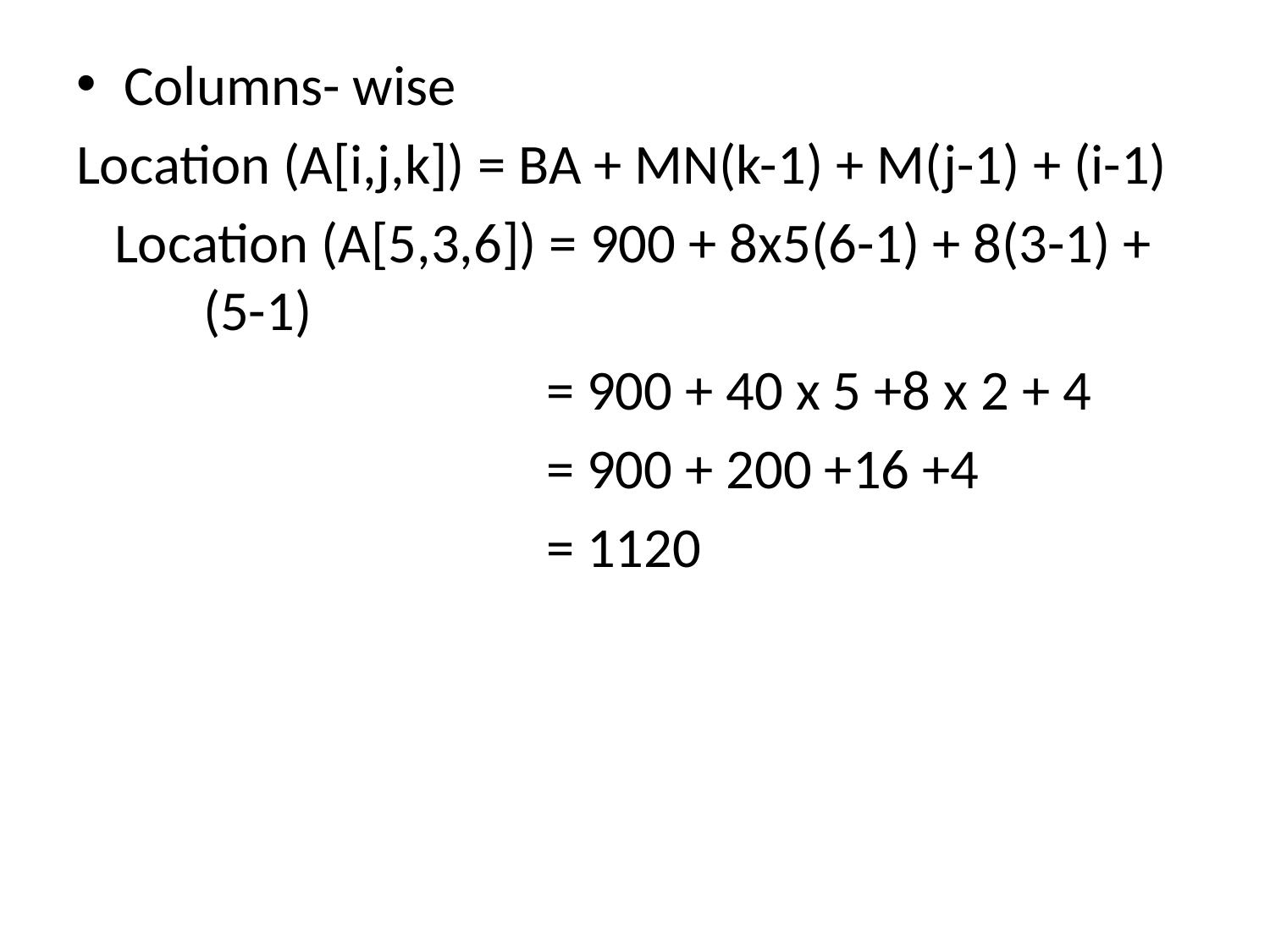

Columns- wise
Location (A[i,j,k]) = BA + MN(k-1) + M(j-1) + (i-1)
   Location (A[5,3,6]) = 900 + 8x5(6-1) + 8(3-1) + 	(5-1)
                                     = 900 + 40 x 5 +8 x 2 + 4
                                     = 900 + 200 +16 +4
			       = 1120